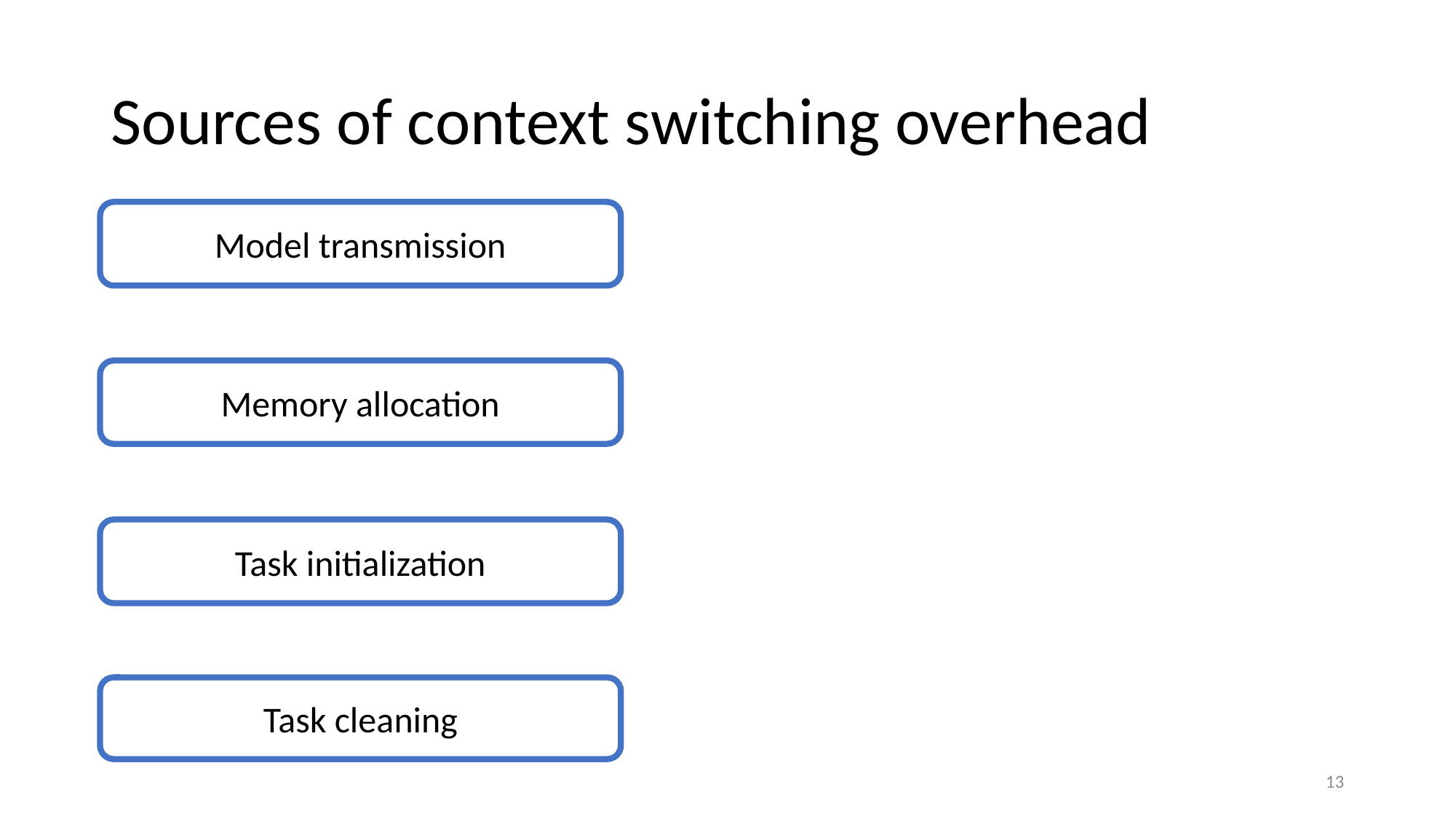

# Sources of context switching overhead
Model transmission
Memory allocation
Task initialization
Task cleaning
13